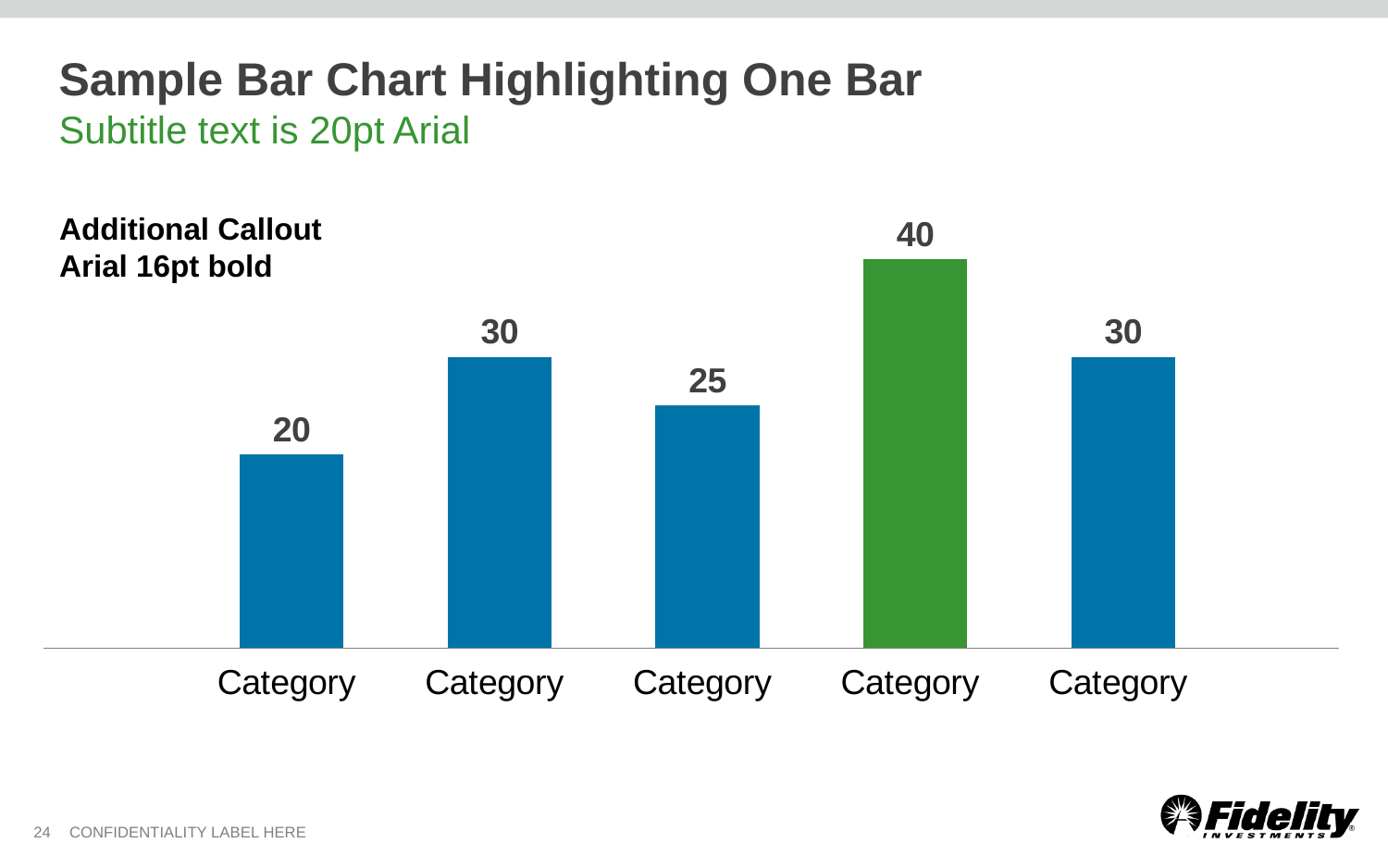

# Sample Bar Chart Highlighting One Bar Subtitle text is 20pt Arial

### Chart

| Category | Design Projects by Type |
|---|---|
| Category  | 20.0 |
| Category  | 30.0 |
| Category  | 25.0 |
| Category  | 40.0 |
| Category  | 30.0 |
Additional Callout Arial 16pt bold

24